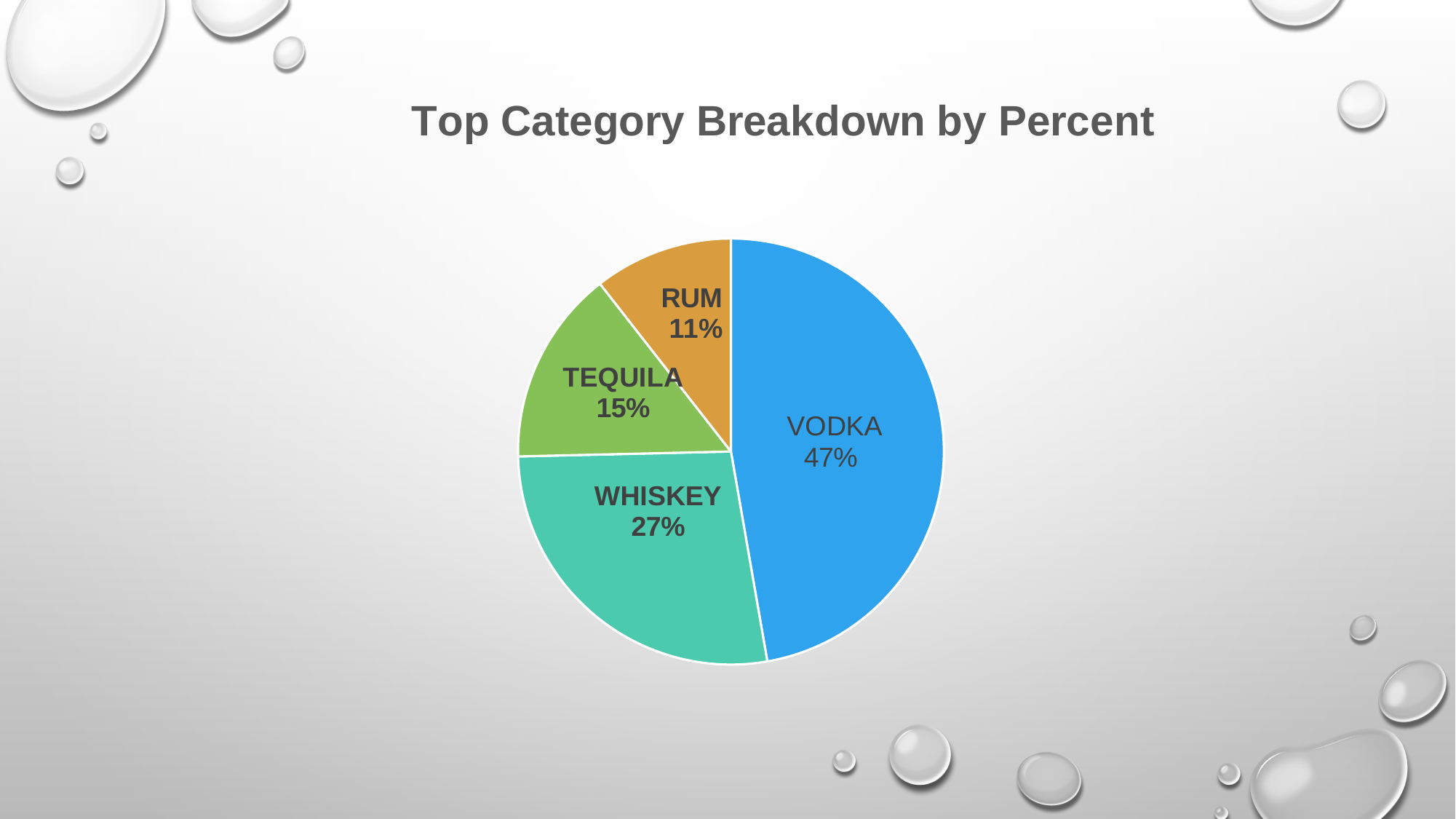

#

### Chart: Top Category Breakdown by Percent

| Category |  |
|---|---|
| VODKA | 38532326428.79 |
| WHISKEY | 22314298427.05 |
| TEQUILA | 12075952692.96 |
| RUM  | 8607499929.2 |